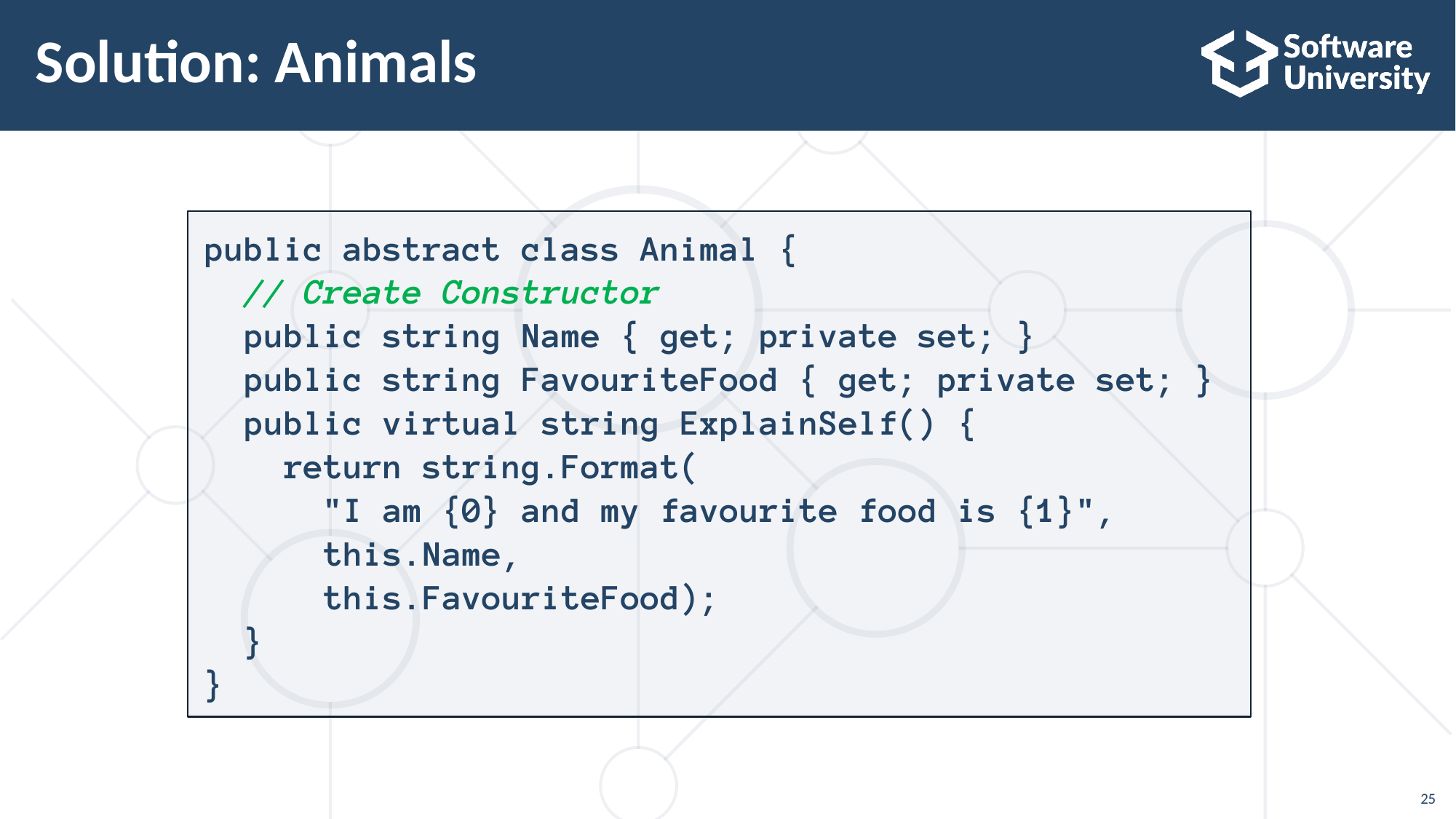

# Solution: Animals
public abstract class Animal {
  // Create Constructor
  public string Name { get; private set; }
  public string FavouriteFood { get; private set; }
  public virtual string ExplainSelf() {
    return string.Format(
      "I am {0} and my favourite food is {1}",
      this.Name,
      this.FavouriteFood);
  }
}
25